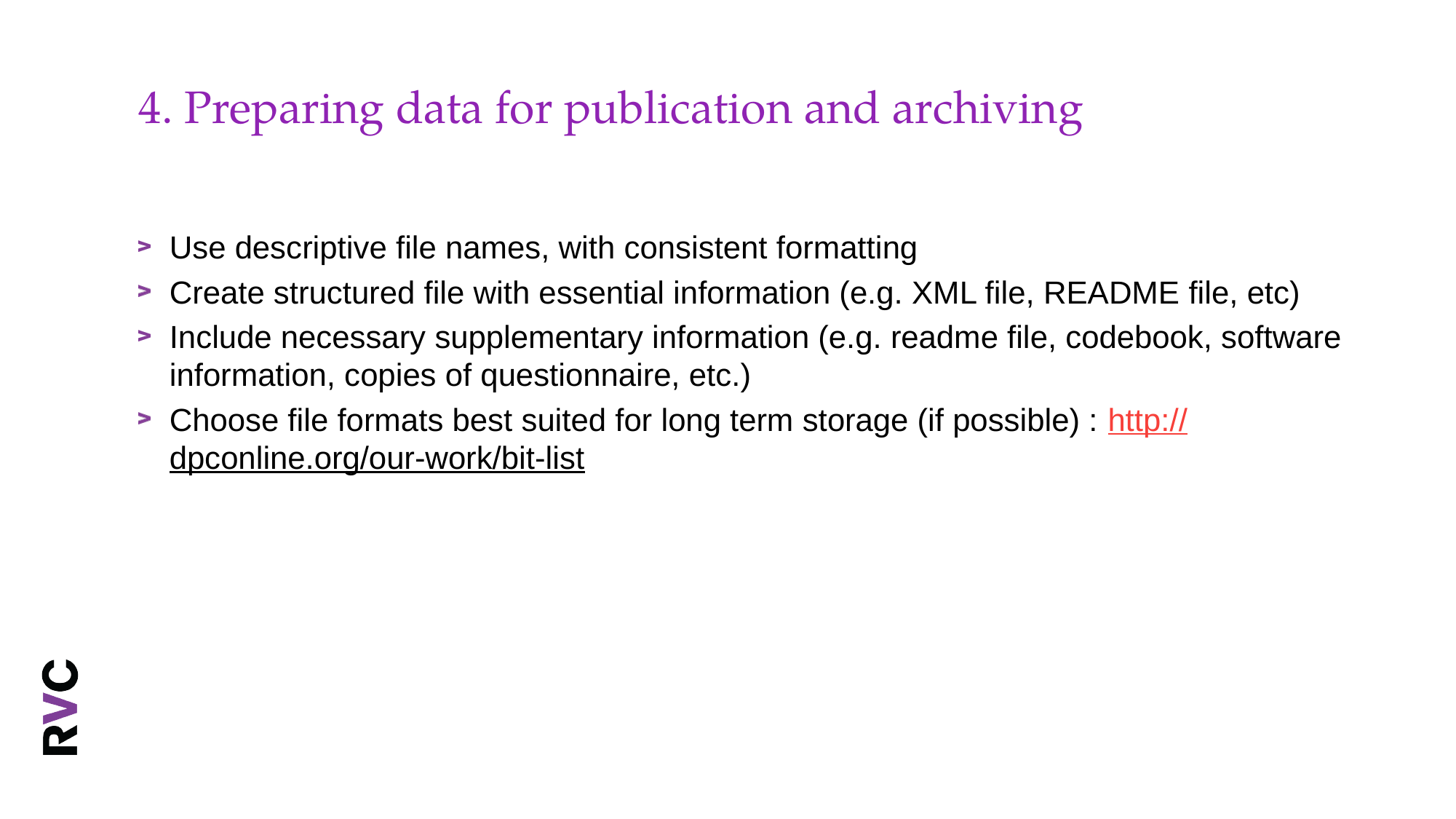

# 4. Preparing data for publication and archiving
Use descriptive file names, with consistent formatting
Create structured file with essential information (e.g. XML file, README file, etc)
Include necessary supplementary information (e.g. readme file, codebook, software information, copies of questionnaire, etc.)
Choose file formats best suited for long term storage (if possible) : http://dpconline.org/our-work/bit-list